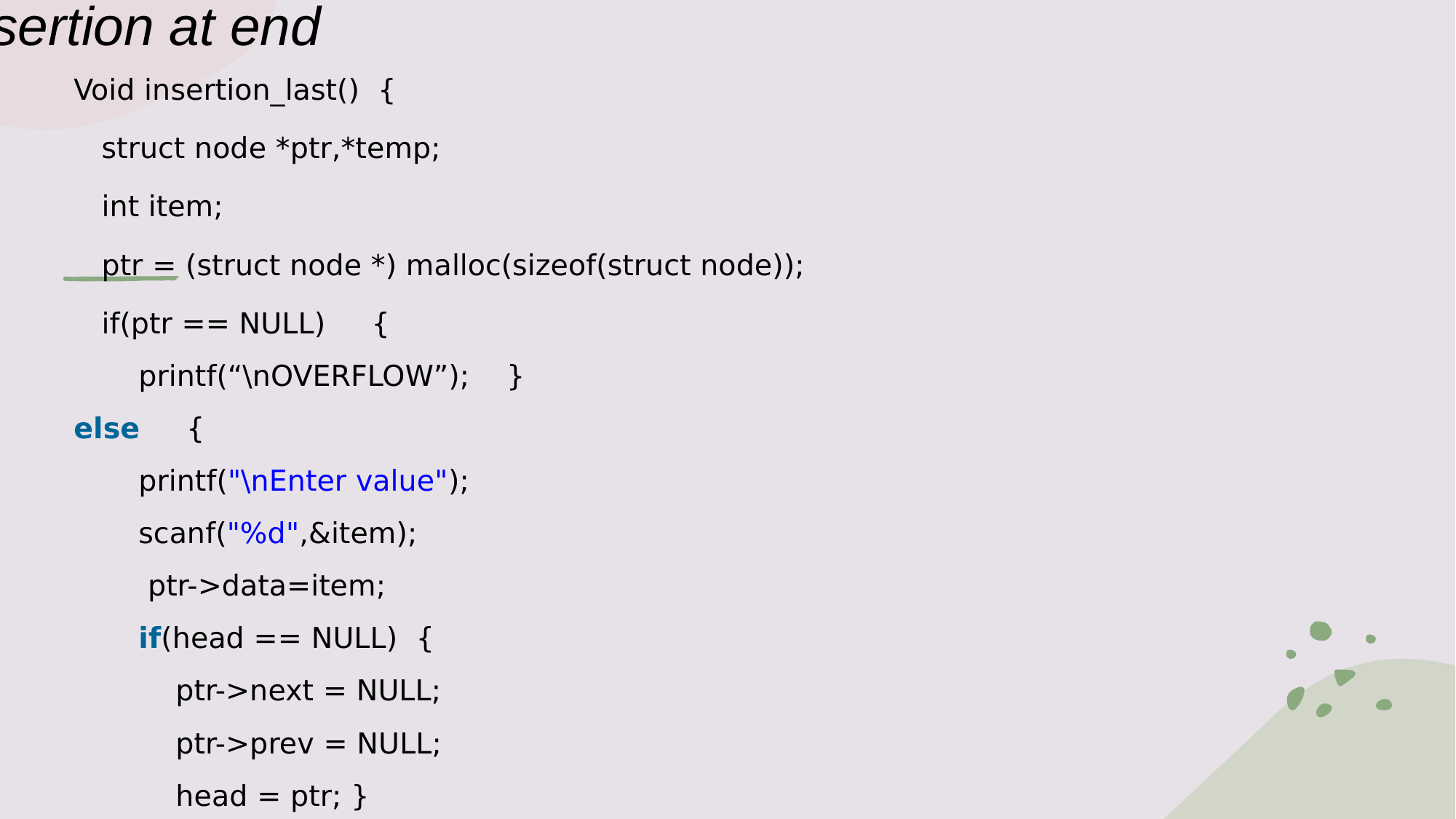

# Insertion at end
Void insertion_last()  {
   struct node *ptr,*temp;
   int item;
   ptr = (struct node *) malloc(sizeof(struct node));
   if(ptr == NULL)     {
       printf(“\nOVERFLOW”);    }
else     {
       printf("\nEnter value");
       scanf("%d",&item);
        ptr->data=item;
       if(head == NULL)  {
           ptr->next = NULL;
           ptr->prev = NULL;
           head = ptr; }